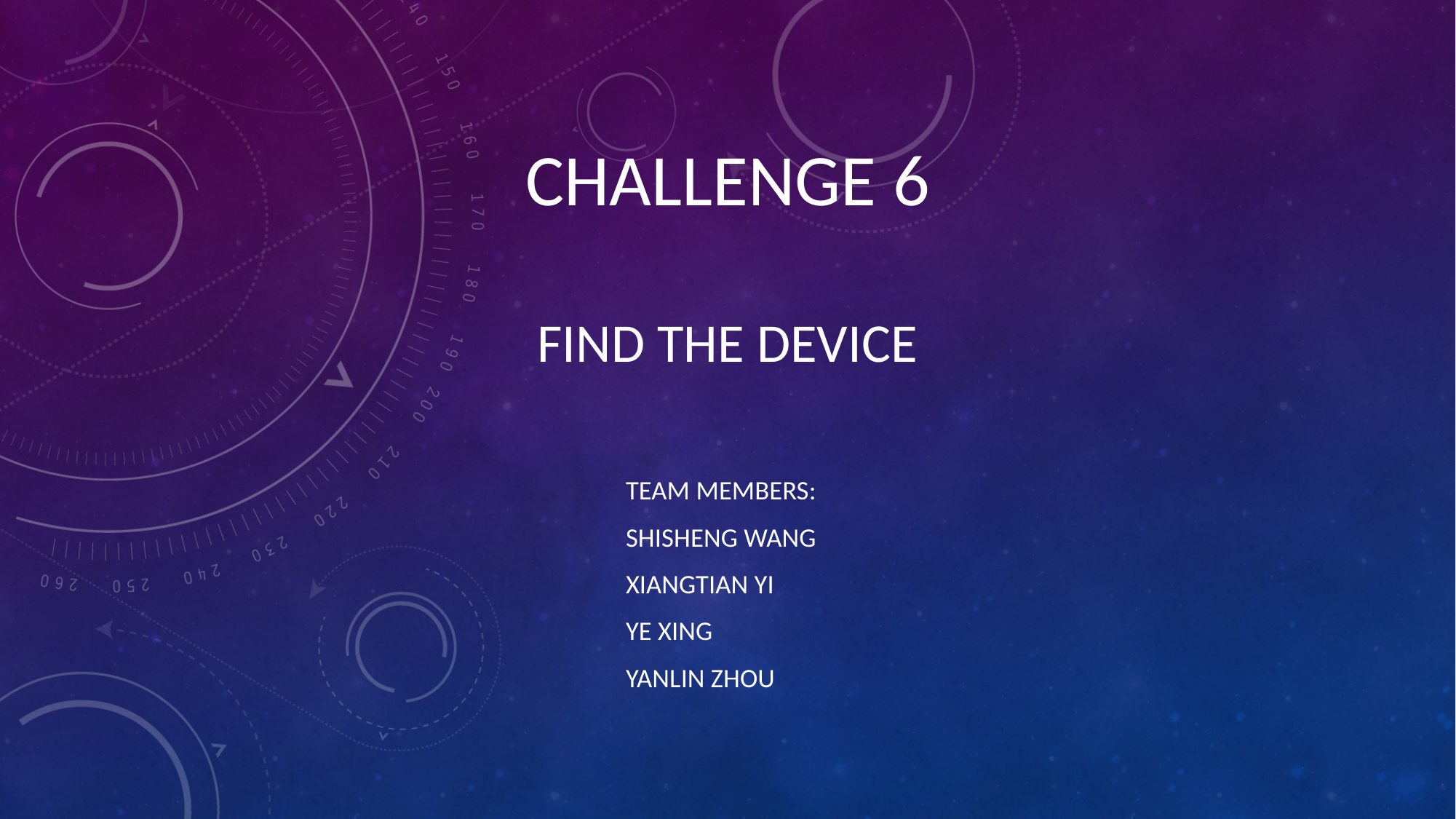

# Challenge 6 Find the device
Team members:
Shisheng wang
xiangtian yi
Ye xing
Yanlin zhou